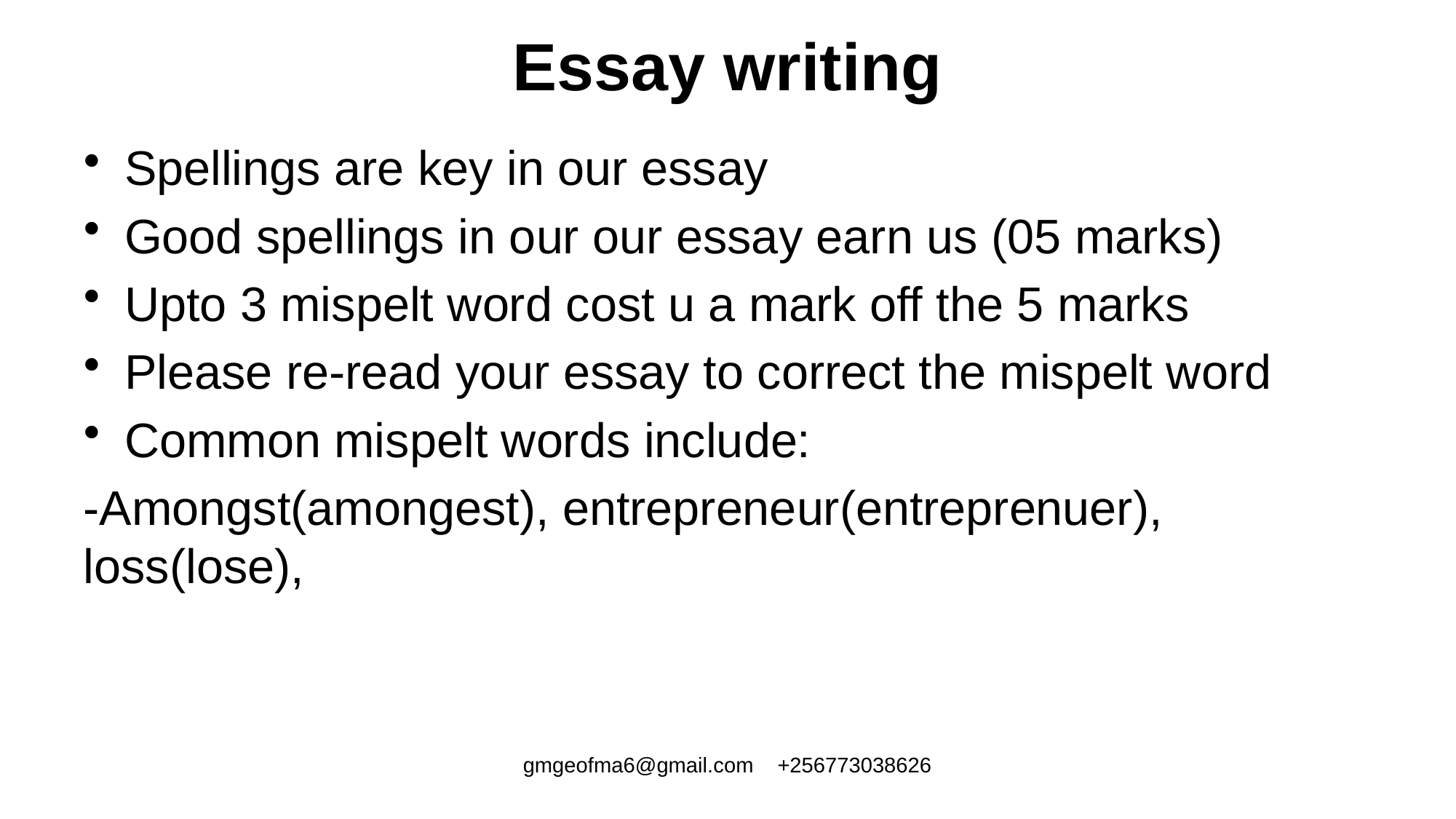

# Essay writing
Spellings are key in our essay
Good spellings in our our essay earn us (05 marks)
Upto 3 mispelt word cost u a mark off the 5 marks
Please re-read your essay to correct the mispelt word
Common mispelt words include:
-Amongst(amongest), entrepreneur(entreprenuer), loss(lose),

gmgeofma6@gmail.com    +256773038626